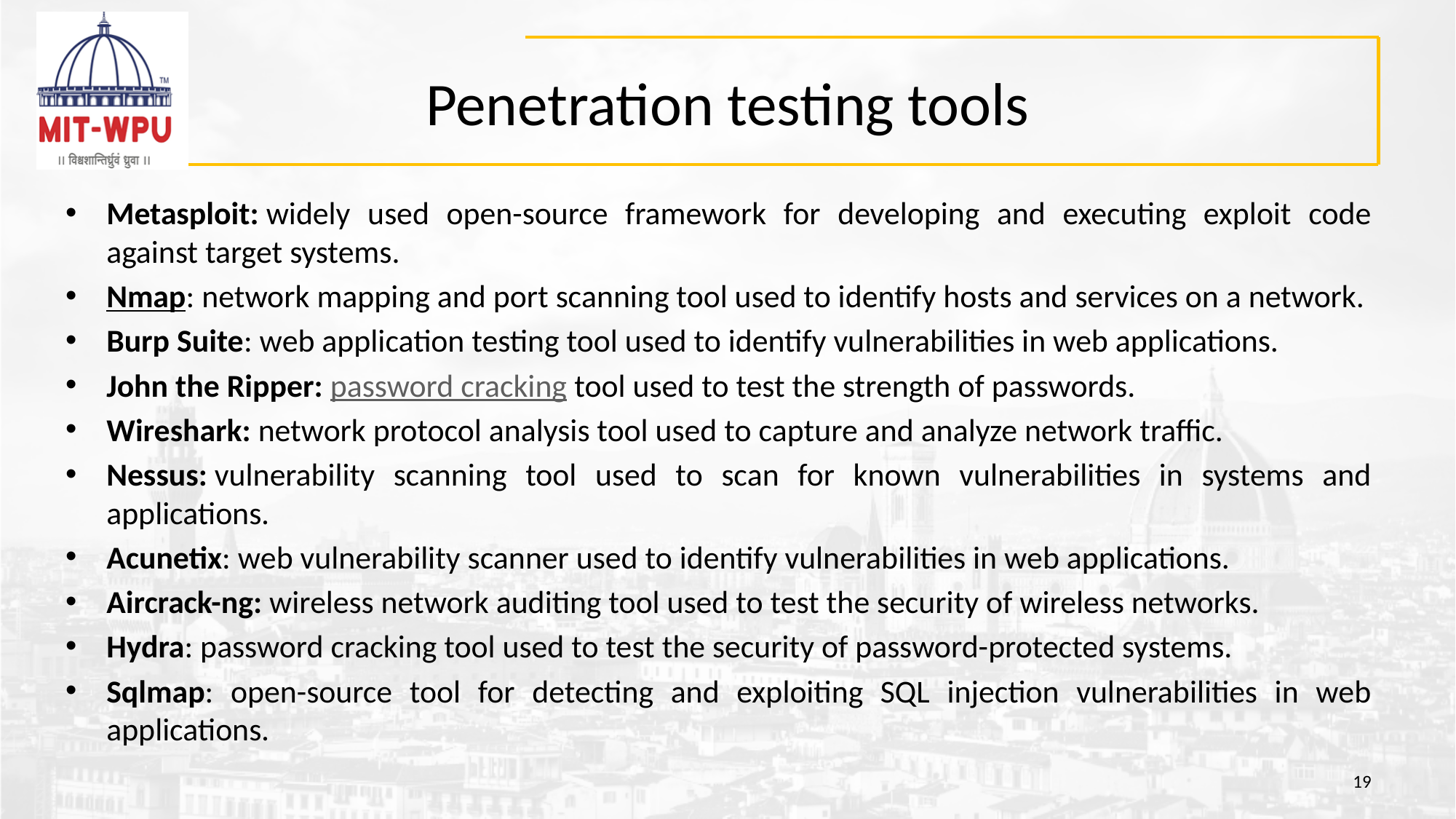

# Penetration testing tools
Metasploit: widely used open-source framework for developing and executing exploit code against target systems.
Nmap: network mapping and port scanning tool used to identify hosts and services on a network.
Burp Suite: web application testing tool used to identify vulnerabilities in web applications.
John the Ripper: password cracking tool used to test the strength of passwords.
Wireshark: network protocol analysis tool used to capture and analyze network traffic.
Nessus: vulnerability scanning tool used to scan for known vulnerabilities in systems and applications.
Acunetix: web vulnerability scanner used to identify vulnerabilities in web applications.
Aircrack-ng: wireless network auditing tool used to test the security of wireless networks.
Hydra: password cracking tool used to test the security of password-protected systems.
Sqlmap: open-source tool for detecting and exploiting SQL injection vulnerabilities in web applications.
19